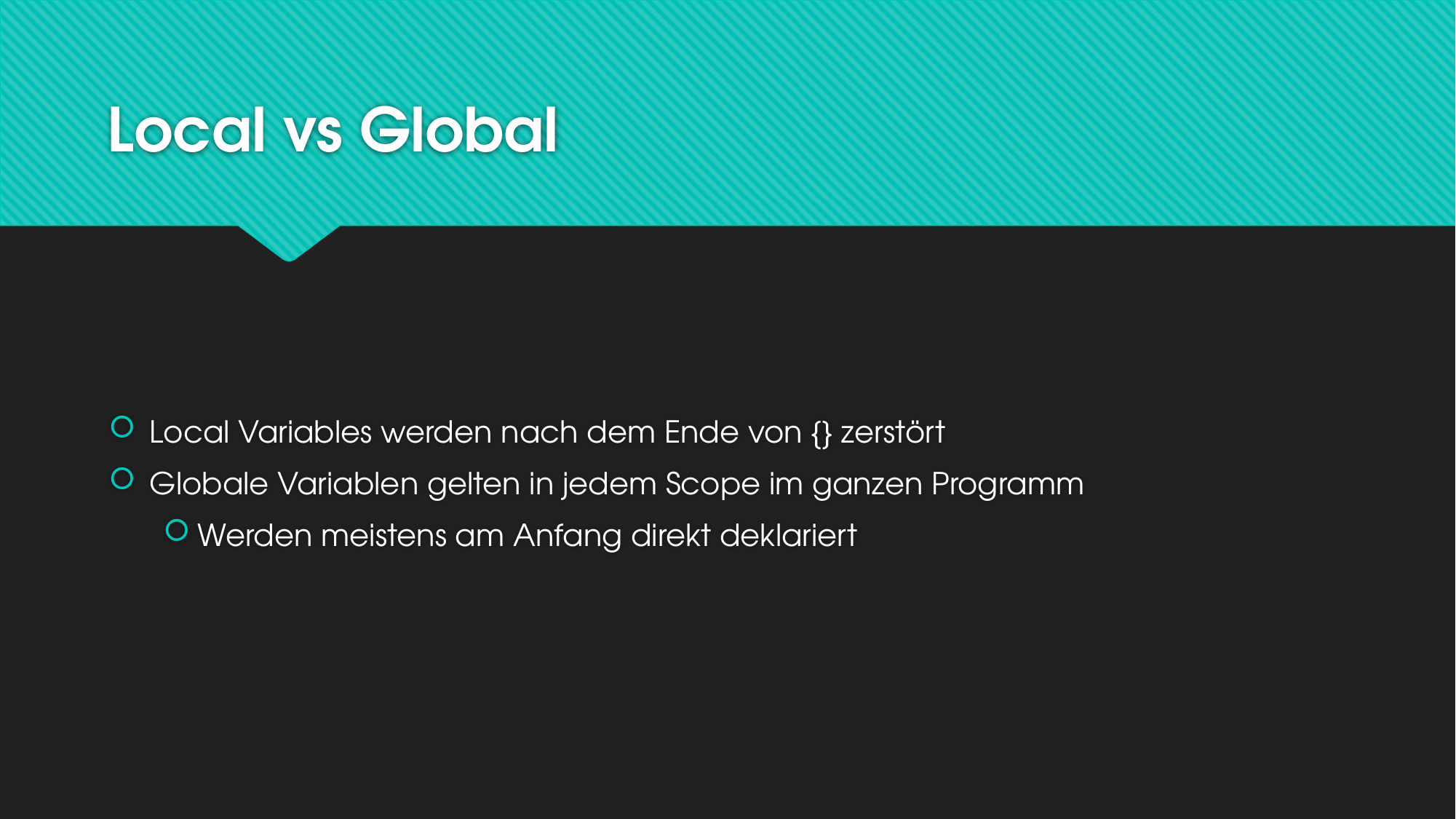

# Local vs Global
Local Variables werden nach dem Ende von {} zerstört
Globale Variablen gelten in jedem Scope im ganzen Programm
Werden meistens am Anfang direkt deklariert